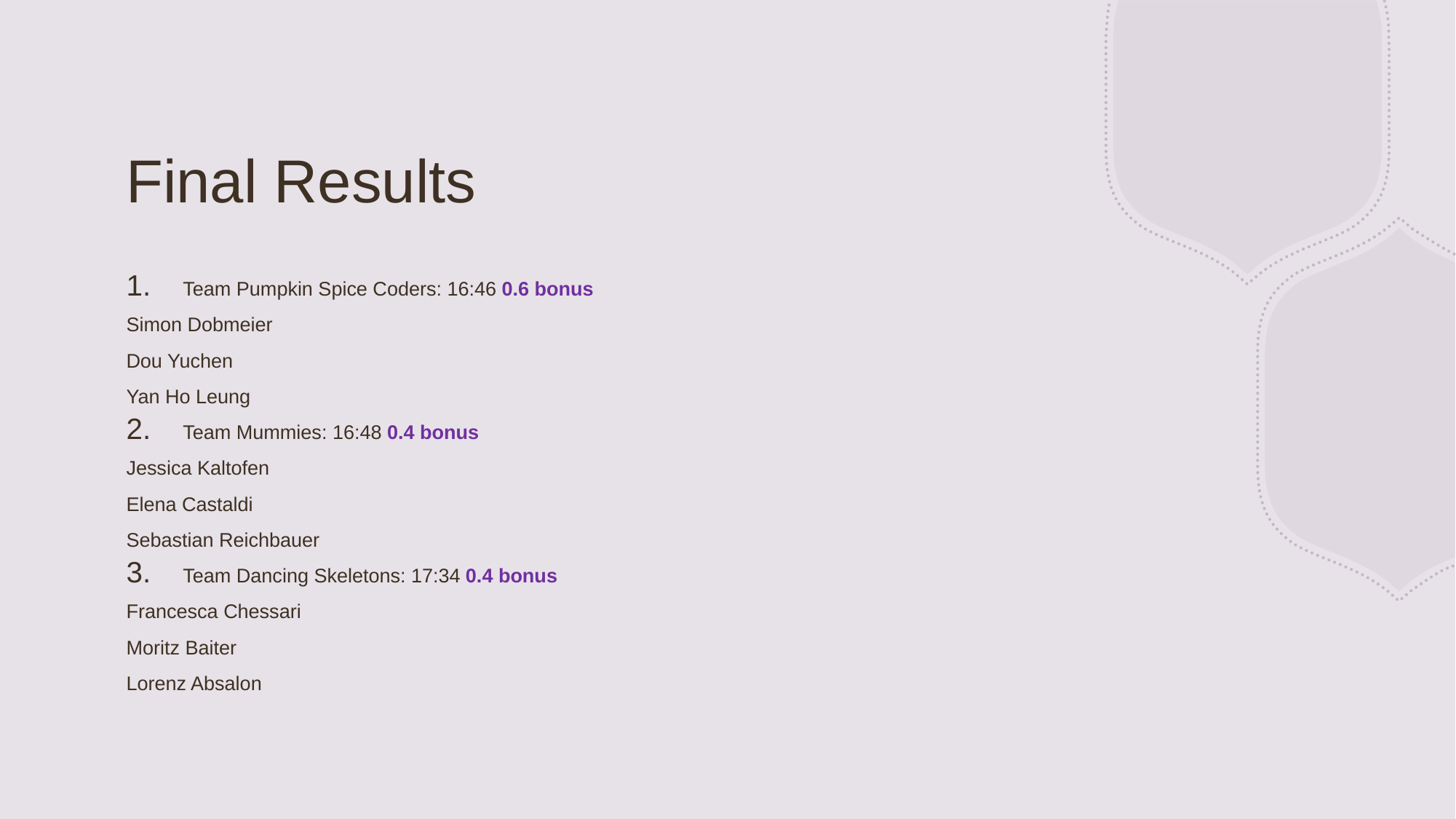

# Final Results
Team Pumpkin Spice Coders: 16:46 0.6 bonus
Simon Dobmeier
Dou Yuchen
Yan Ho Leung
Team Mummies: 16:48 0.4 bonus
Jessica Kaltofen
Elena Castaldi
Sebastian Reichbauer
Team Dancing Skeletons: 17:34 0.4 bonus
Francesca Chessari
Moritz Baiter
Lorenz Absalon